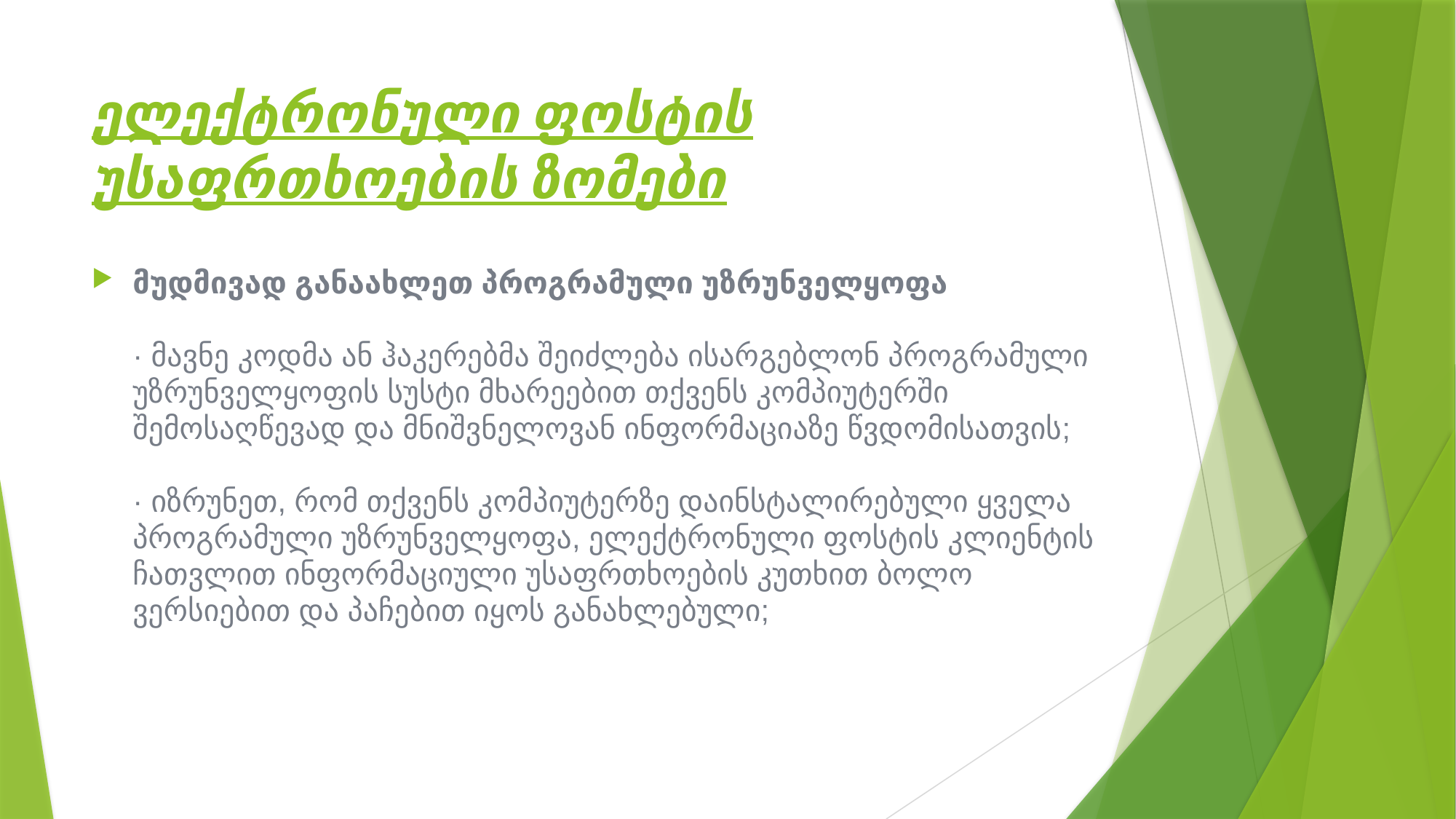

# ელექტრონული ფოსტის უსაფრთხოების ზომები
მუდმივად განაახლეთ პროგრამული უზრუნველყოფა
· მავნე კოდმა ან ჰაკერებმა შეიძლება ისარგებლონ პროგრამული უზრუნველყოფის სუსტი მხარეებით თქვენს კომპიუტერში შემოსაღწევად და მნიშვნელოვან ინფორმაციაზე წვდომისათვის;
· იზრუნეთ, რომ თქვენს კომპიუტერზე დაინსტალირებული ყველა პროგრამული უზრუნველყოფა, ელექტრონული ფოსტის კლიენტის ჩათვლით ინფორმაციული უსაფრთხოების კუთხით ბოლო ვერსიებით და პაჩებით იყოს განახლებული;